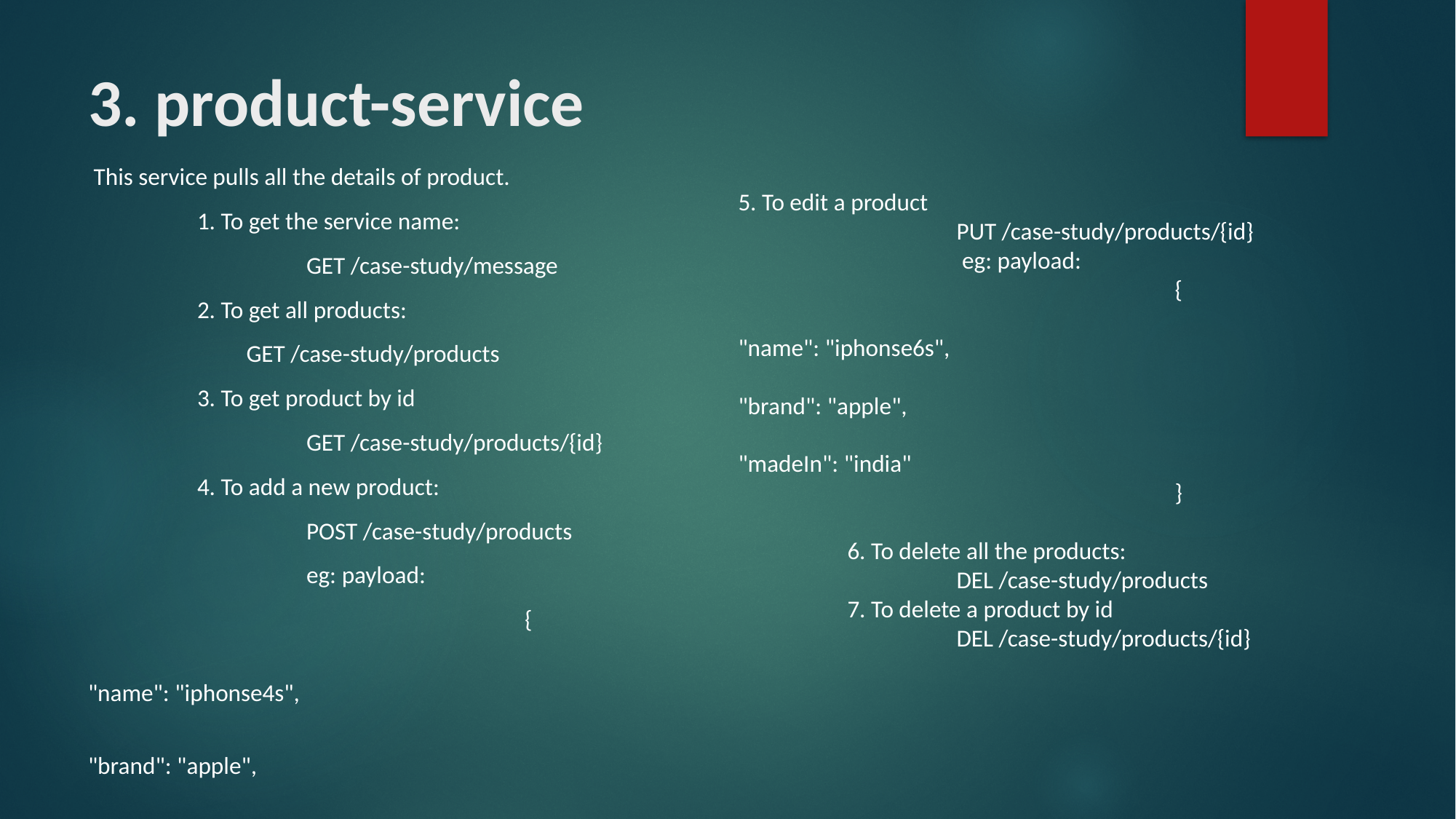

# 3. product-service
 This service pulls all the details of product.
	1. To get the service name:
		GET /case-study/message
	2. To get all products:
	         GET /case-study/products
	3. To get product by id
		GET /case-study/products/{id}
	4. To add a new product:
		POST /case-study/products
		eg: payload:
				{
					"name": "iphonse4s",
					"brand": "apple",
					"madeIn": "india"
				}
5. To edit a product
		PUT /case-study/products/{id}
		 eg: payload:
				{
					"name": "iphonse6s",
					"brand": "apple",
					"madeIn": "india"
				}
	6. To delete all the products:
		DEL /case-study/products
	7. To delete a product by id
		DEL /case-study/products/{id}